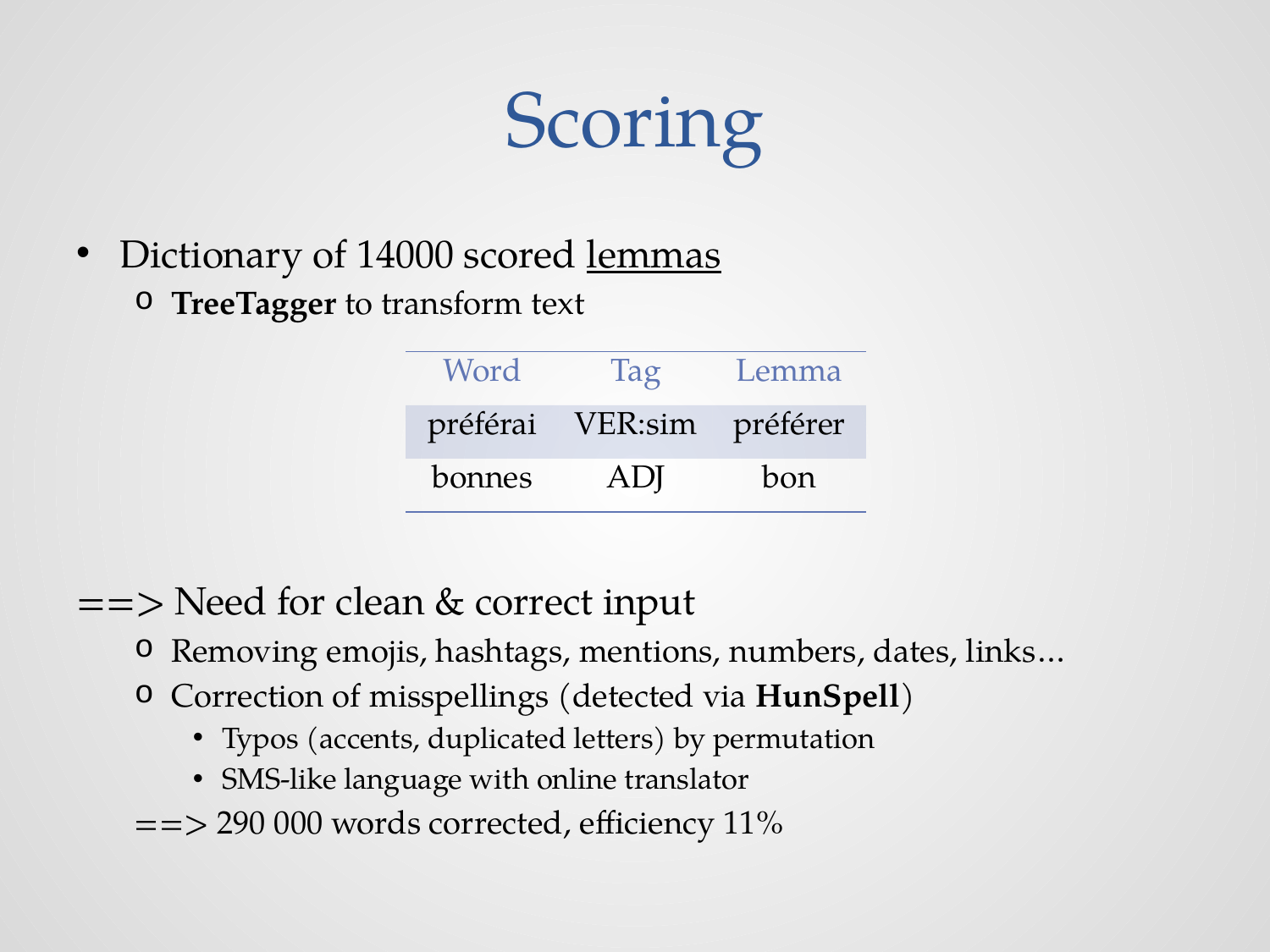

# Scoring
Dictionary of 14000 scored lemmas
TreeTagger to transform text

==> Need for clean & correct input
Removing emojis, hashtags, mentions, numbers, dates, links…
Correction of misspellings (detected via HunSpell)
Typos (accents, duplicated letters) by permutation
SMS-like language with online translator
==> 290 000 words corrected, efficiency 11%

| Word | Tag | Lemma |
| --- | --- | --- |
| préférai | VER:sim | préférer |
| bonnes | ADJ | bon |